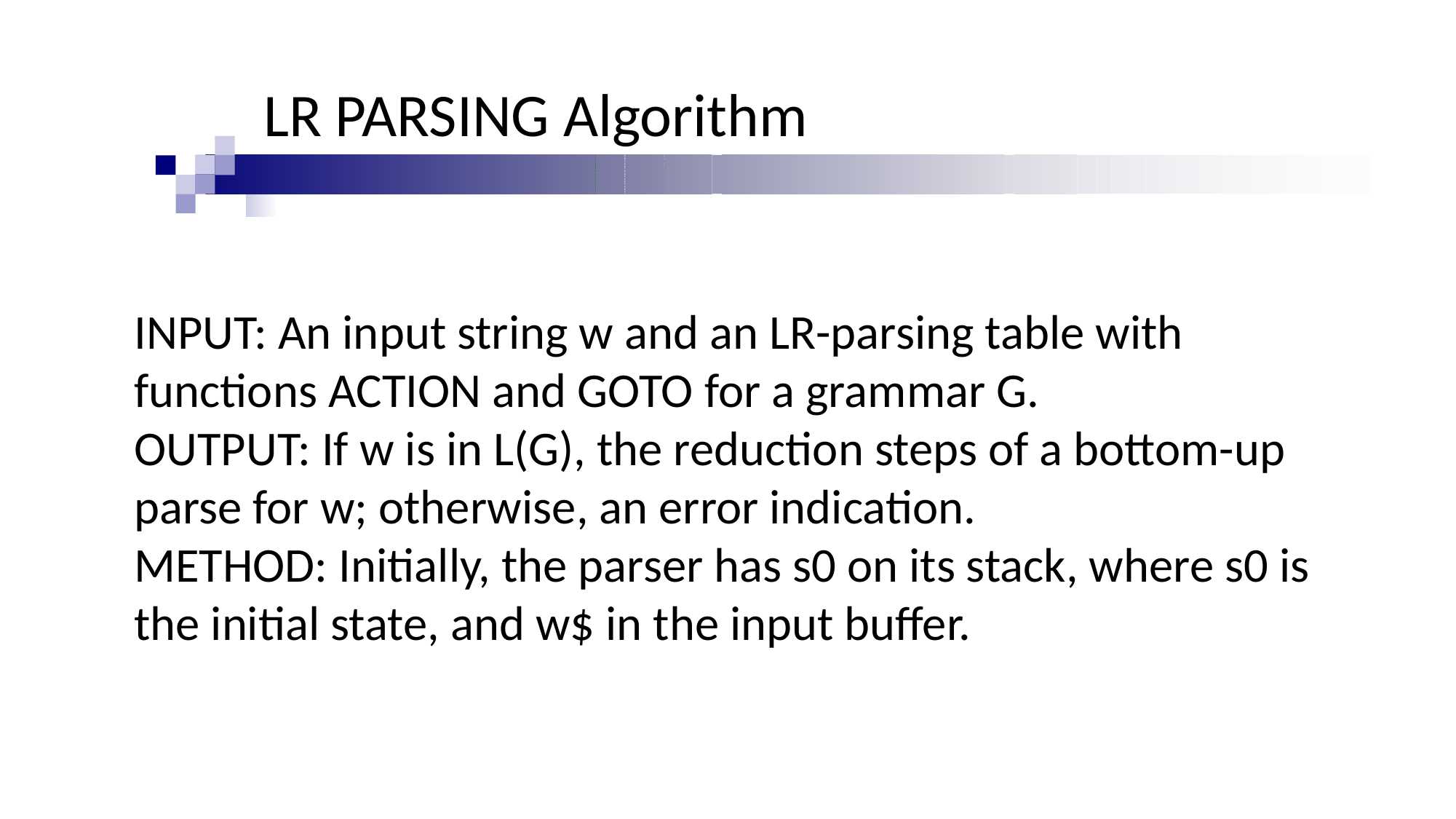

# LR PARSING Algorithm

INPUT: An input string w and an LR-parsing table with functions ACTION and GOTO for a grammar G.
OUTPUT: If w is in L(G), the reduction steps of a bottom-up parse for w; otherwise, an error indication.
METHOD: Initially, the parser has s0 on its stack, where s0 is the initial state, and w$ in the input buffer.